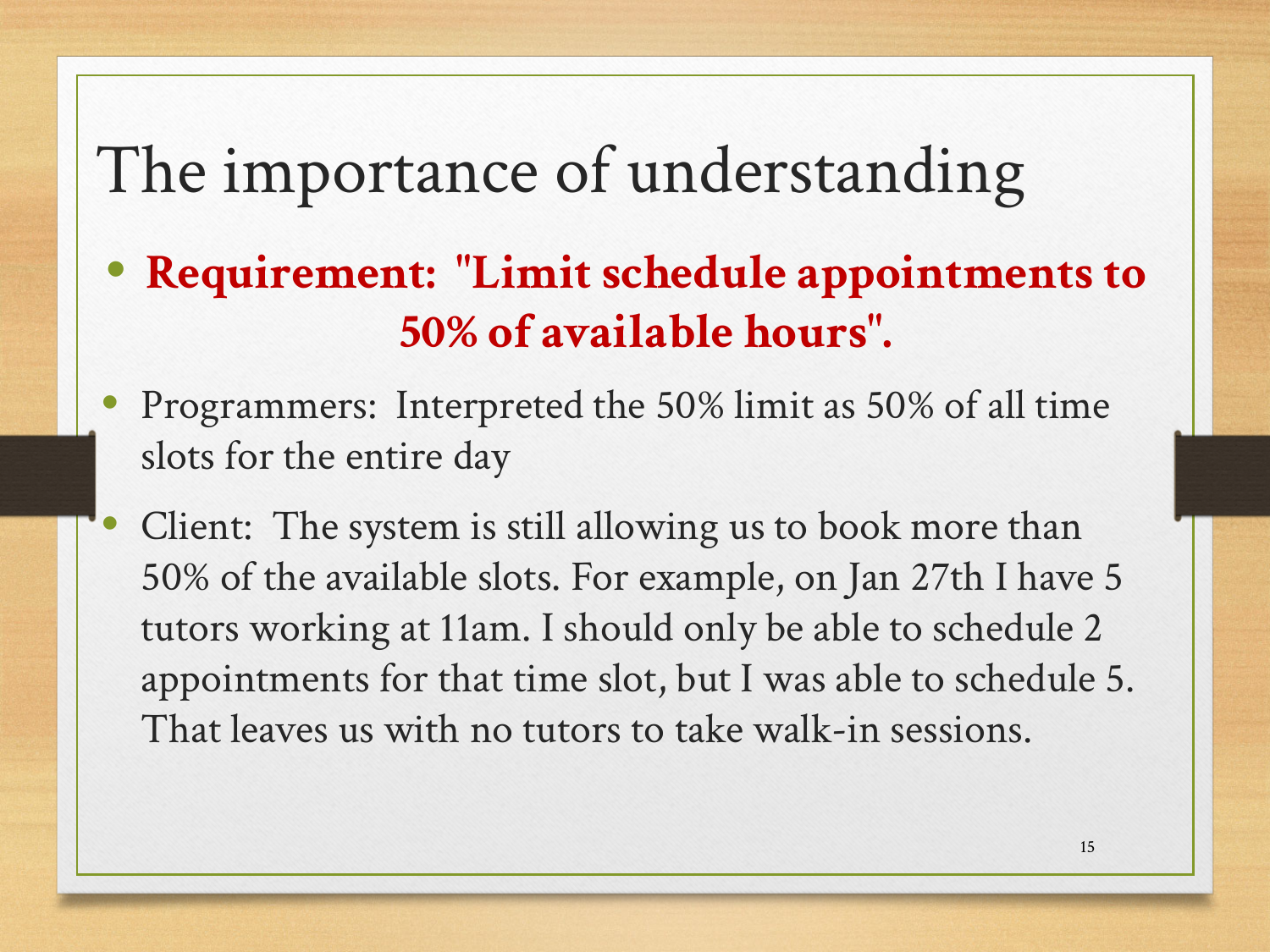

The importance of understanding
Requirement:  "Limit schedule appointments to 50% of available hours".
Programmers:  Interpreted the 50% limit as 50% of all time slots for the entire day
Client:  The system is still allowing us to book more than 50% of the available slots. For example, on Jan 27th I have 5 tutors working at 11am. I should only be able to schedule 2 appointments for that time slot, but I was able to schedule 5. That leaves us with no tutors to take walk-in sessions.

15